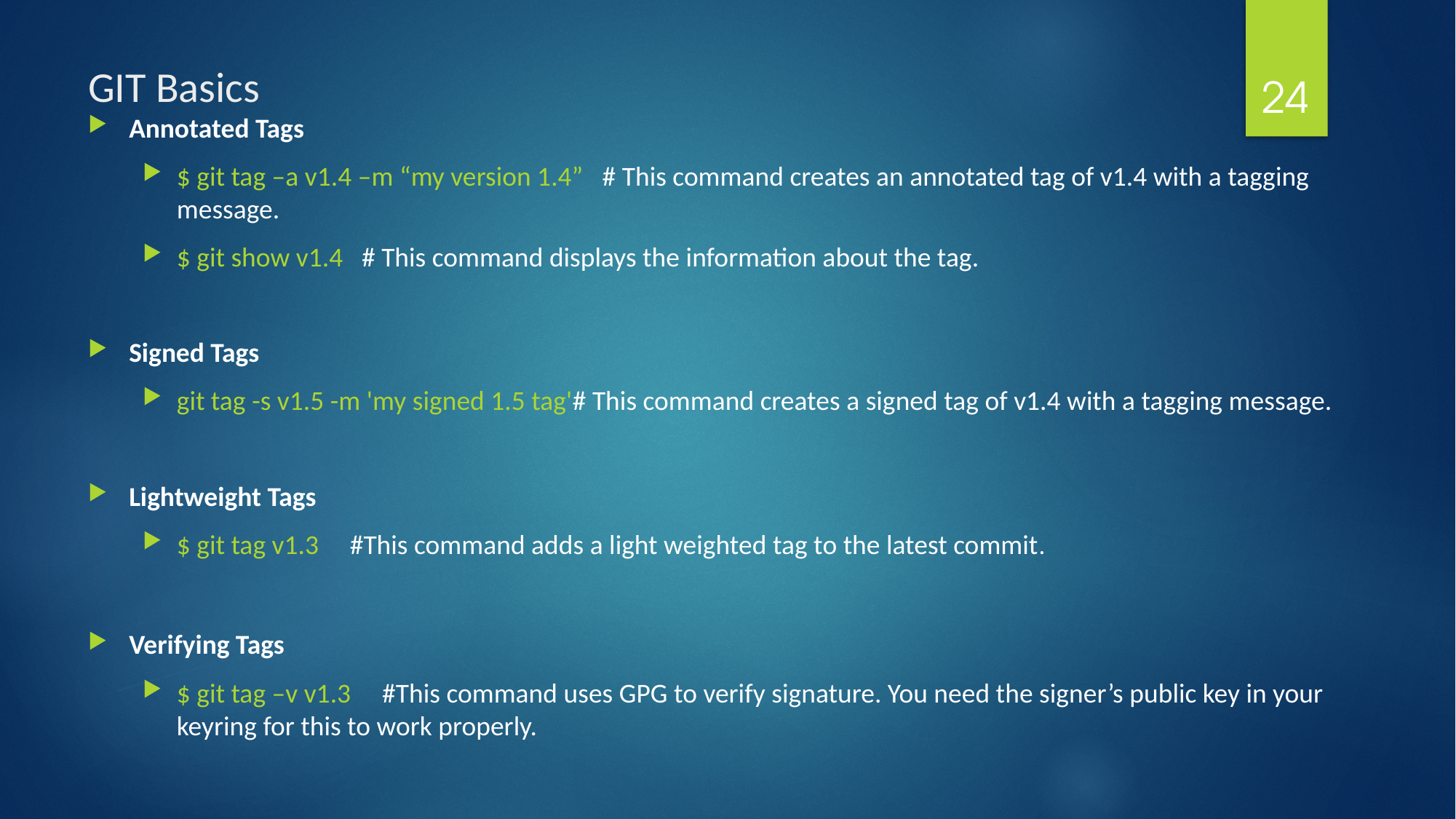

24
# GIT Basics
Annotated Tags
$ git tag –a v1.4 –m “my version 1.4”   # This command creates an annotated tag of v1.4 with a tagging message.
$ git show v1.4   # This command displays the information about the tag.

Signed Tags
git tag -s v1.5 -m 'my signed 1.5 tag'# This command creates a signed tag of v1.4 with a tagging message.

Lightweight Tags
$ git tag v1.3     #This command adds a light weighted tag to the latest commit.

Verifying Tags
$ git tag –v v1.3     #This command uses GPG to verify signature. You need the signer’s public key in your keyring for this to work properly.